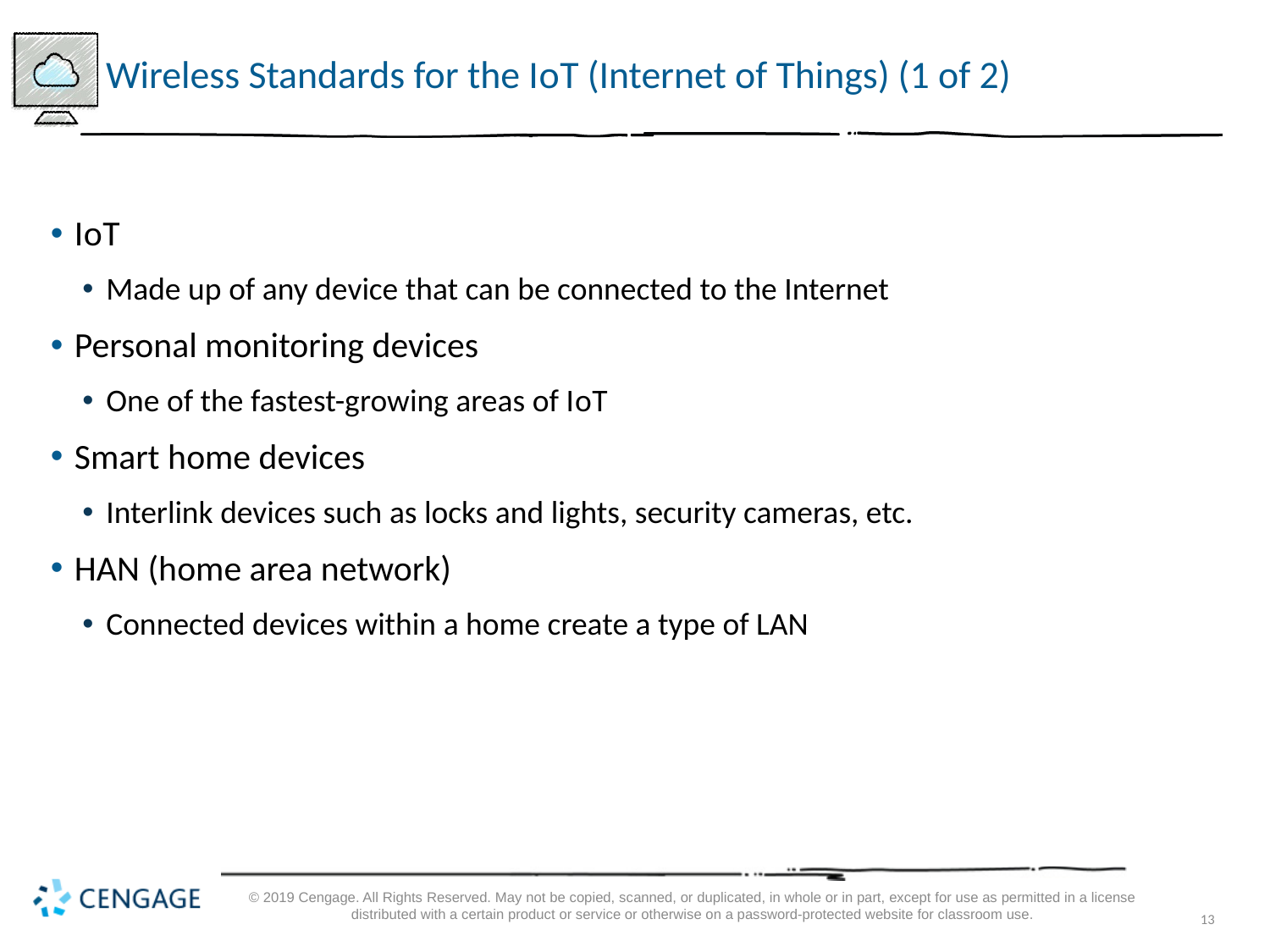

# Wireless Standards for the I o T (Internet of Things) (1 of 2)
I o T
Made up of any device that can be connected to the Internet
Personal monitoring devices
One of the fastest-growing areas of I o T
Smart home devices
Interlink devices such as locks and lights, security cameras, etc.
HAN (home area network)
Connected devices within a home create a type of LAN
© 2019 Cengage. All Rights Reserved. May not be copied, scanned, or duplicated, in whole or in part, except for use as permitted in a license distributed with a certain product or service or otherwise on a password-protected website for classroom use.